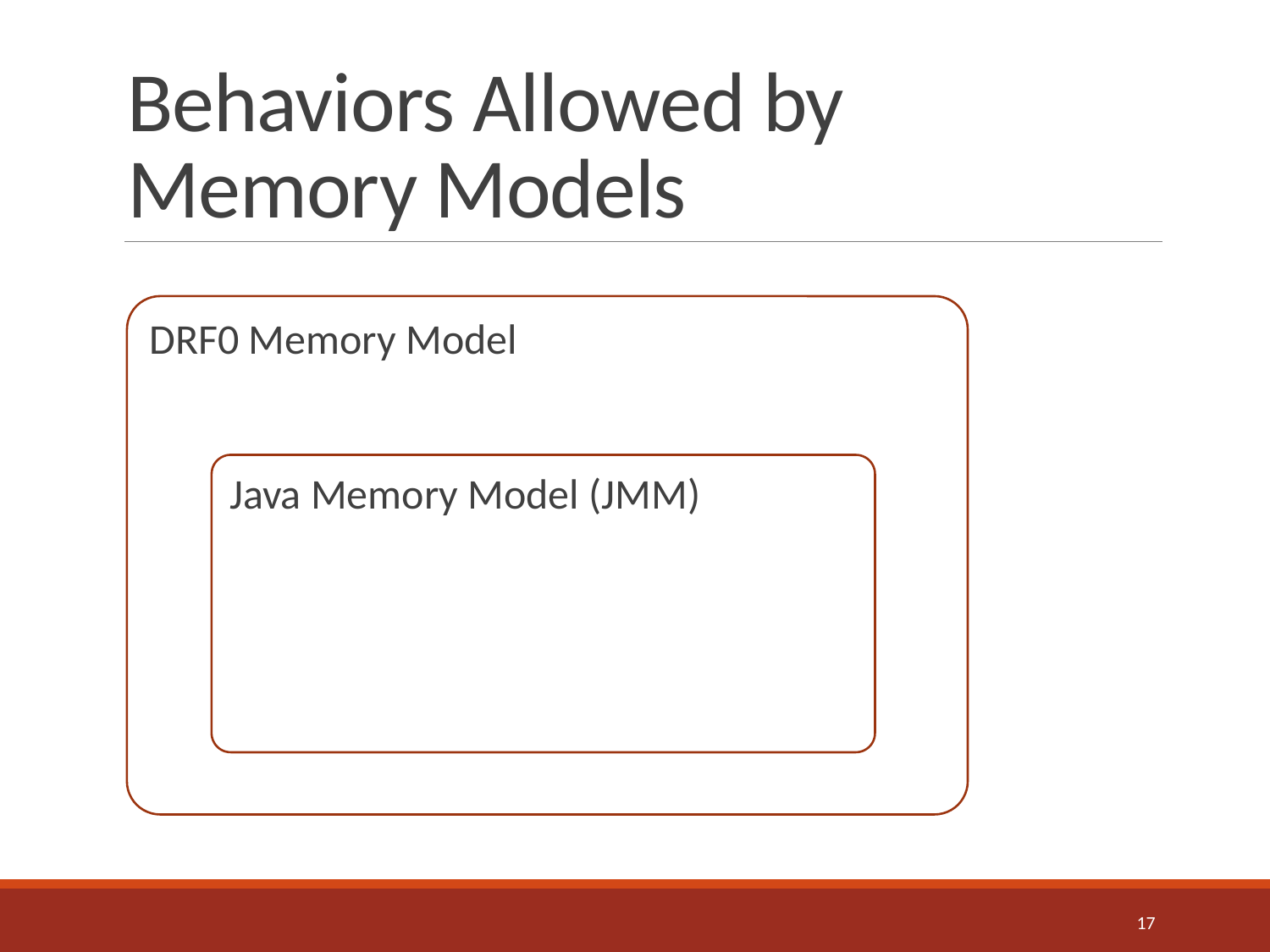

# Behaviors Allowed by Memory Models
DRF0 Memory Model
Java Memory Model (JMM)
17